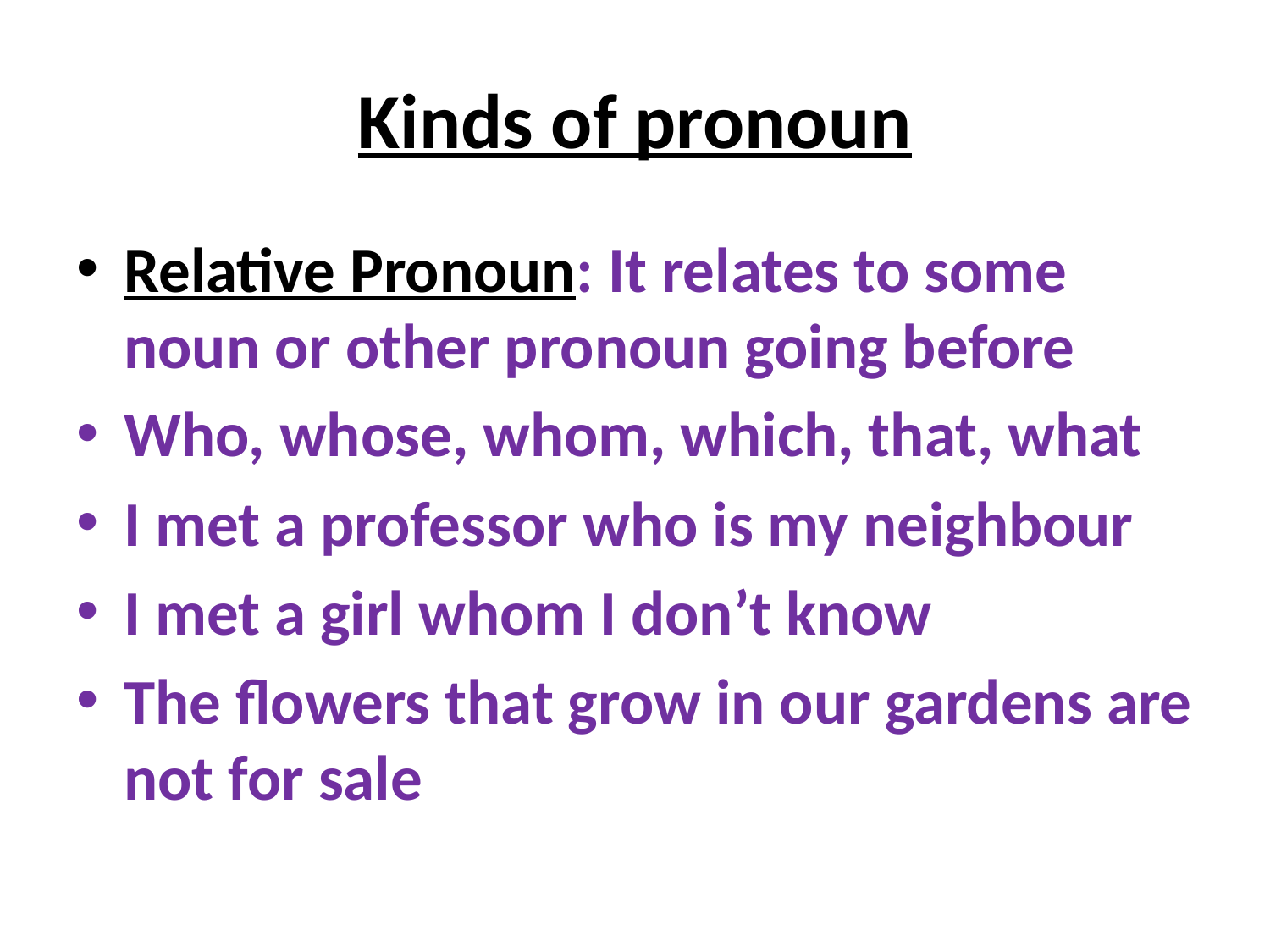

# Kinds of pronoun
Relative Pronoun: It relates to some noun or other pronoun going before
Who, whose, whom, which, that, what
I met a professor who is my neighbour
I met a girl whom I don’t know
The flowers that grow in our gardens are not for sale